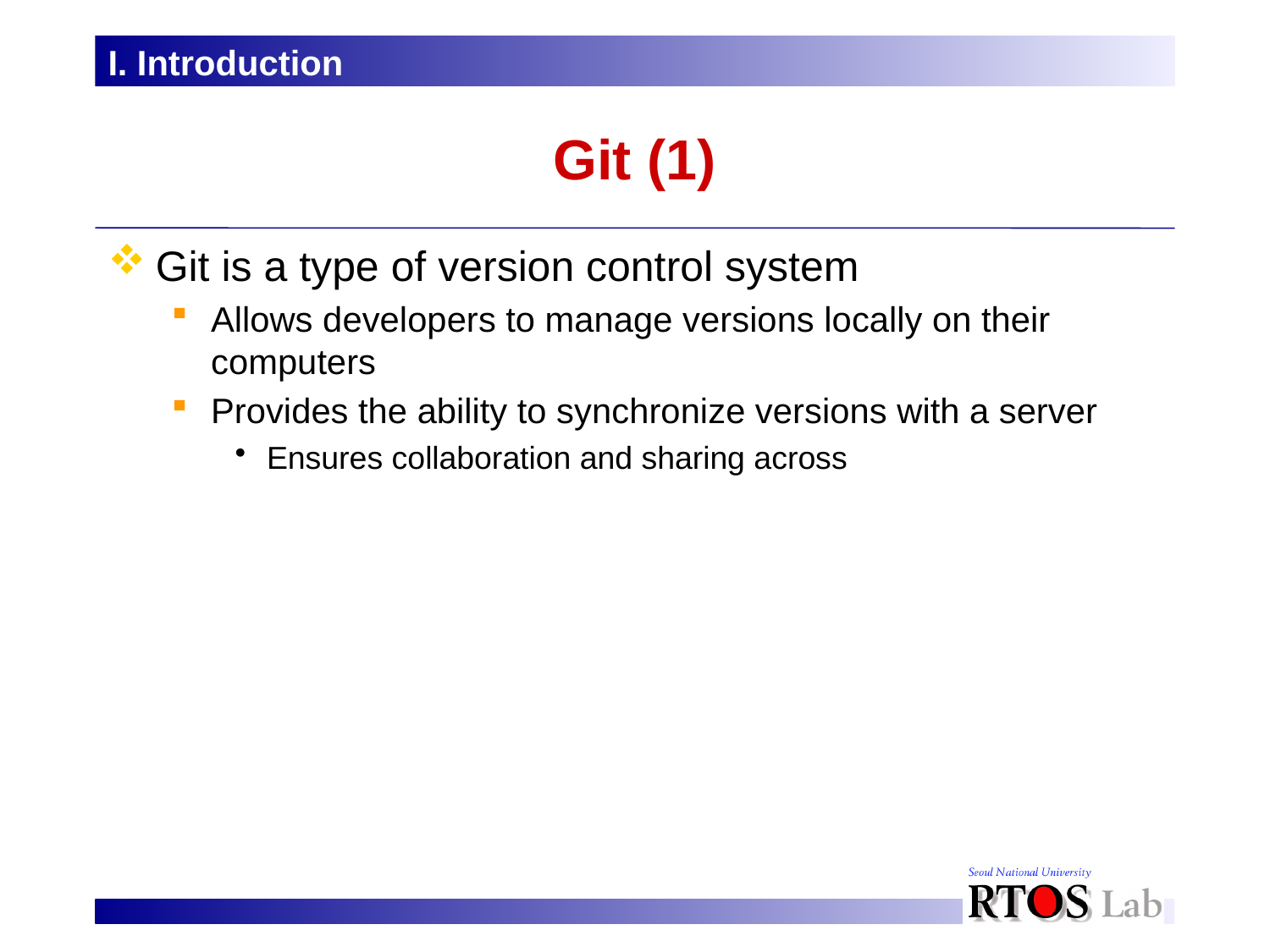

I. Introduction
# Git (1)
Git is a type of version control system
Allows developers to manage versions locally on their computers
Provides the ability to synchronize versions with a server
Ensures collaboration and sharing across